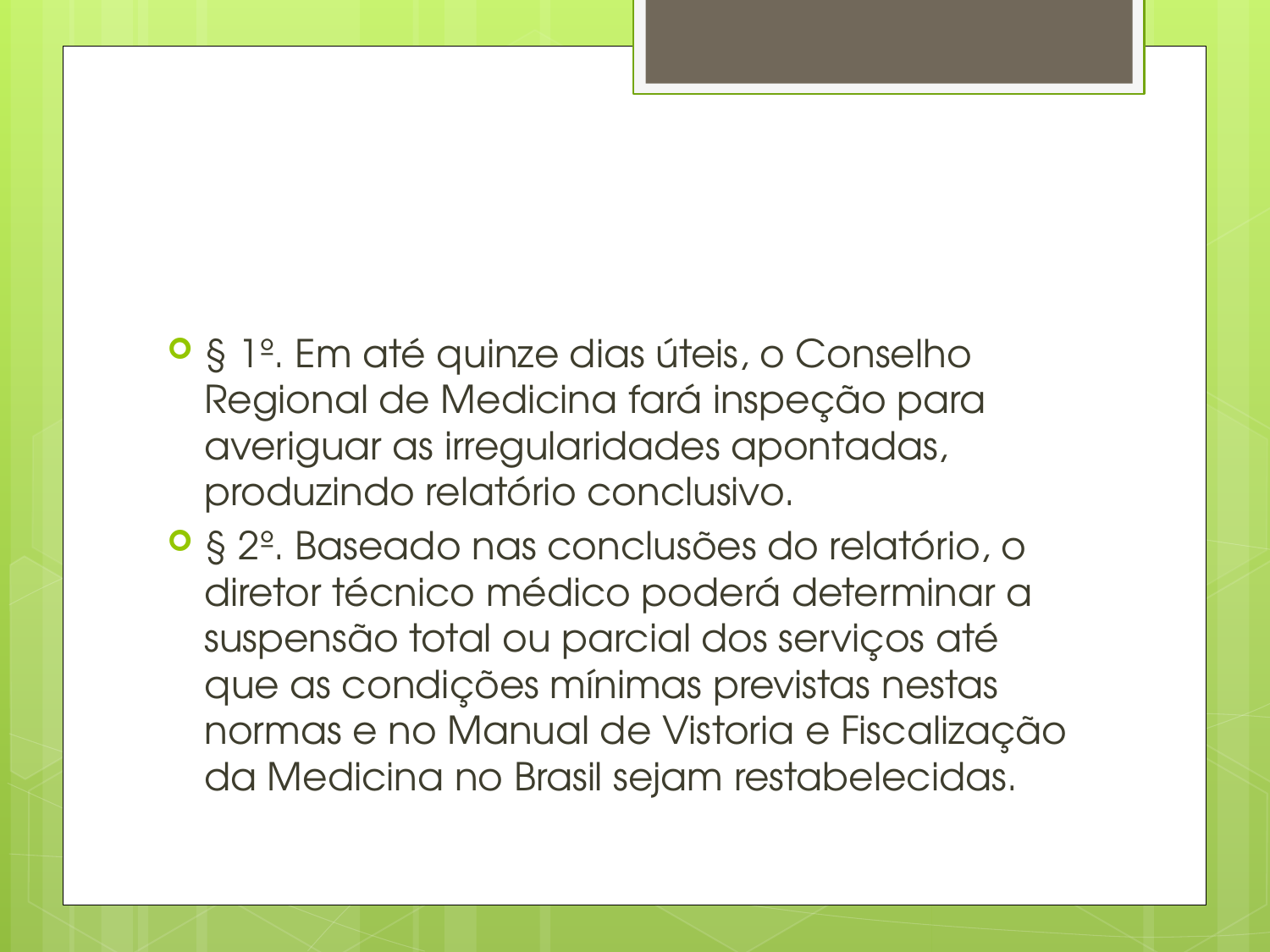

#
§ 1º. Em até quinze dias úteis, o Conselho Regional de Medicina fará inspeção para averiguar as irregularidades apontadas, produzindo relatório conclusivo.
§ 2º. Baseado nas conclusões do relatório, o diretor técnico médico poderá determinar a suspensão total ou parcial dos serviços até que as condições mínimas previstas nestas normas e no Manual de Vistoria e Fiscalização da Medicina no Brasil sejam restabelecidas.